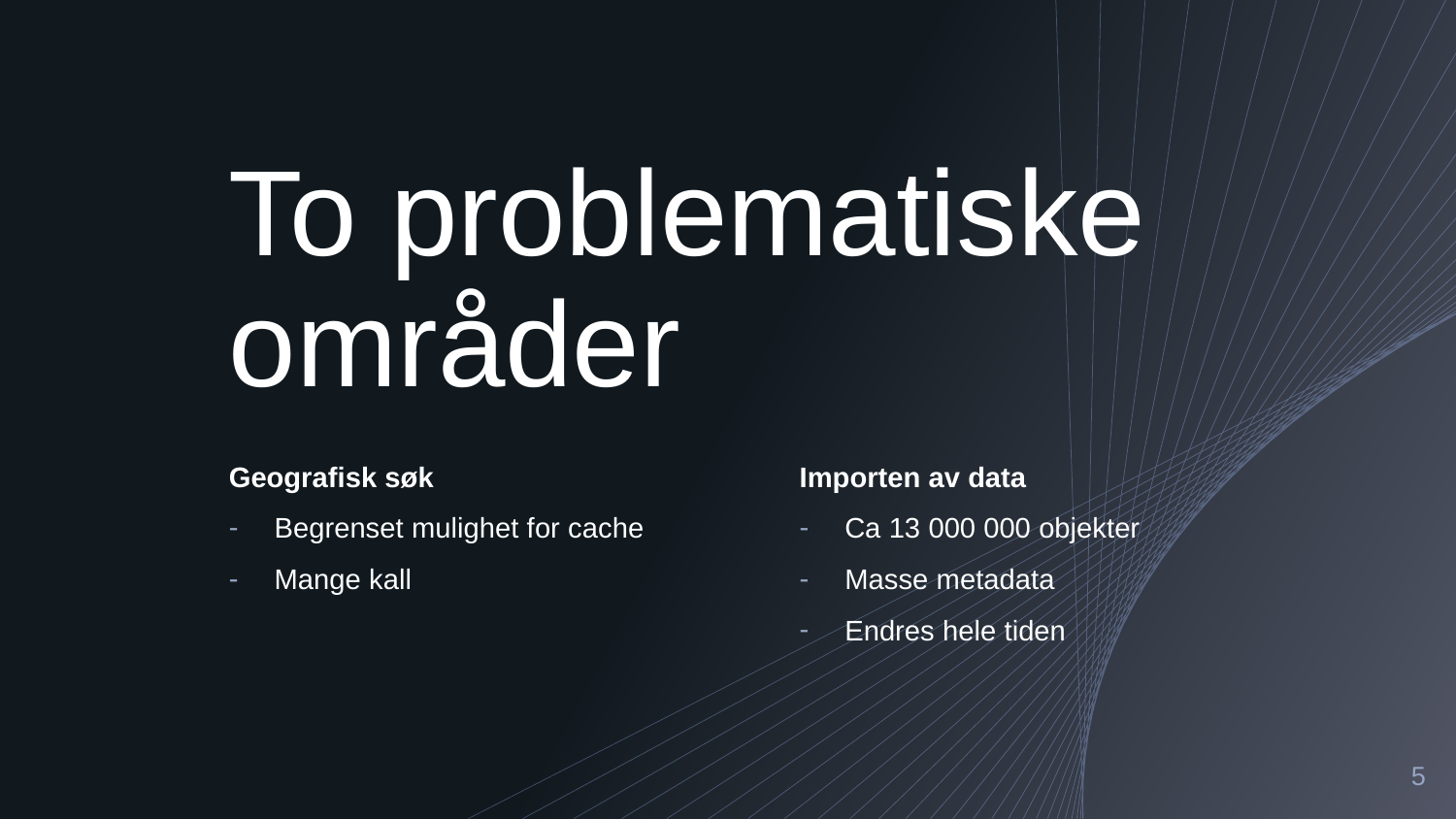

# To problematiske områder
Geografisk søk
Begrenset mulighet for cache
Mange kall
Importen av data
Ca 13 000 000 objekter
Masse metadata
Endres hele tiden
5